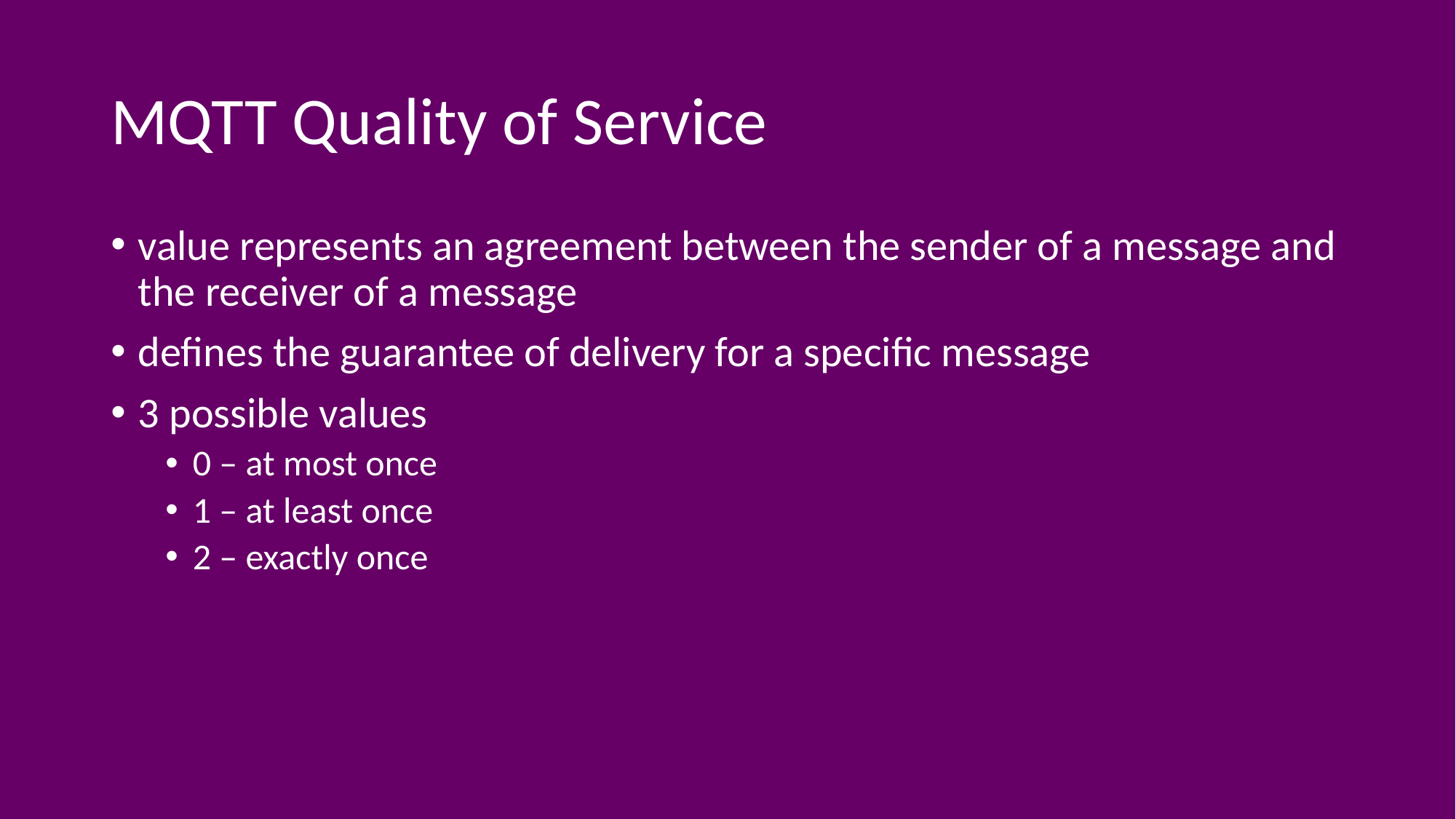

# MQTT Quality of Service
value represents an agreement between the sender of a message and the receiver of a message
defines the guarantee of delivery for a specific message
3 possible values
0 – at most once
1 – at least once
2 – exactly once